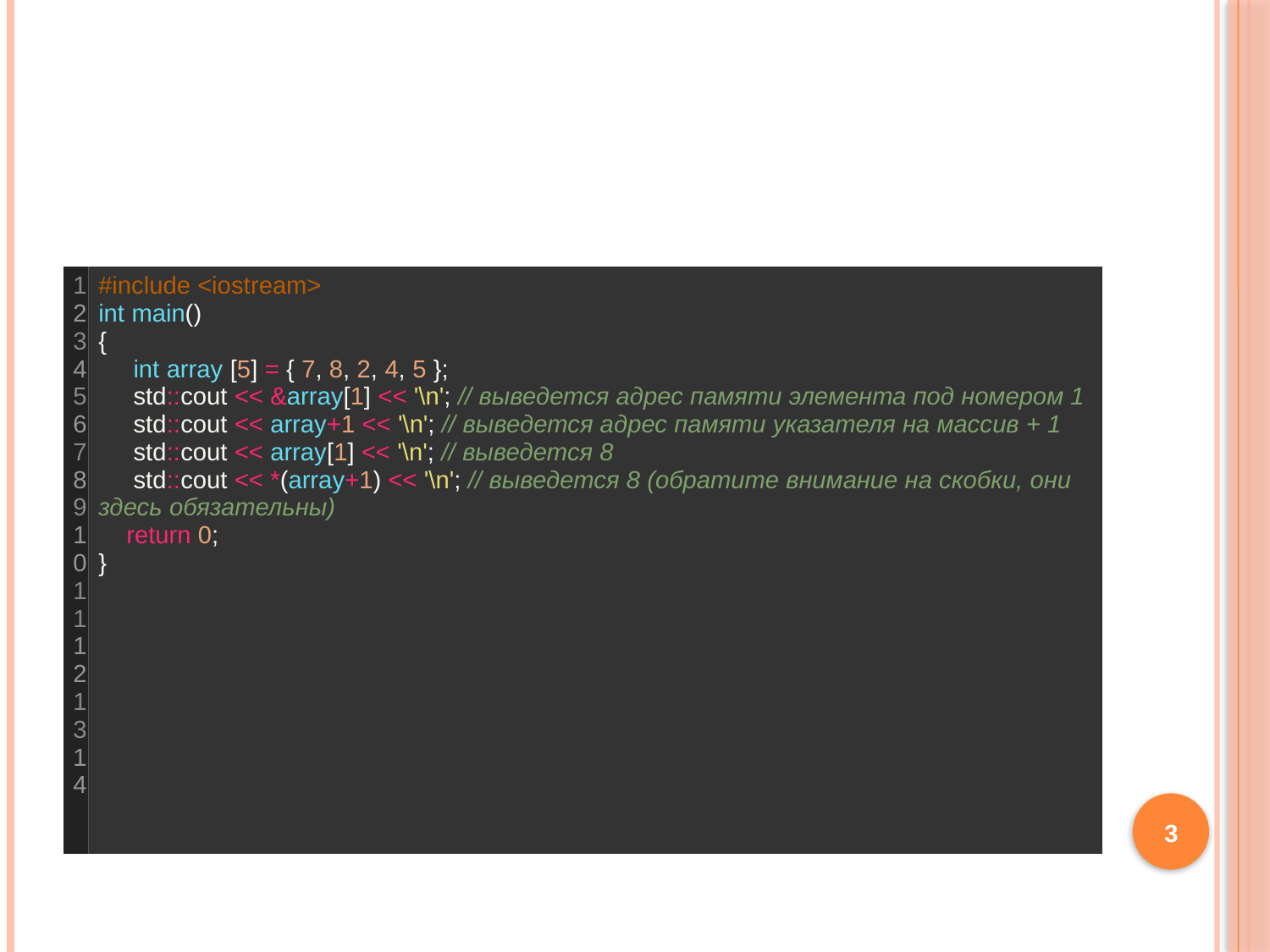

#
| 1 2 3 4 5 6 7 8 9 10 11 12 13 14 | #include <iostream> int main() {      int array [5] = { 7, 8, 2, 4, 5 };      std::cout << &array[1] << '\n'; // выведется адрес памяти элемента под номером 1      std::cout << array+1 << '\n'; // выведется адрес памяти указателя на массив + 1      std::cout << array[1] << '\n'; // выведется 8      std::cout << \*(array+1) << '\n'; // выведется 8 (обратите внимание на скобки, они здесь обязательны)     return 0; } |
| --- | --- |
3